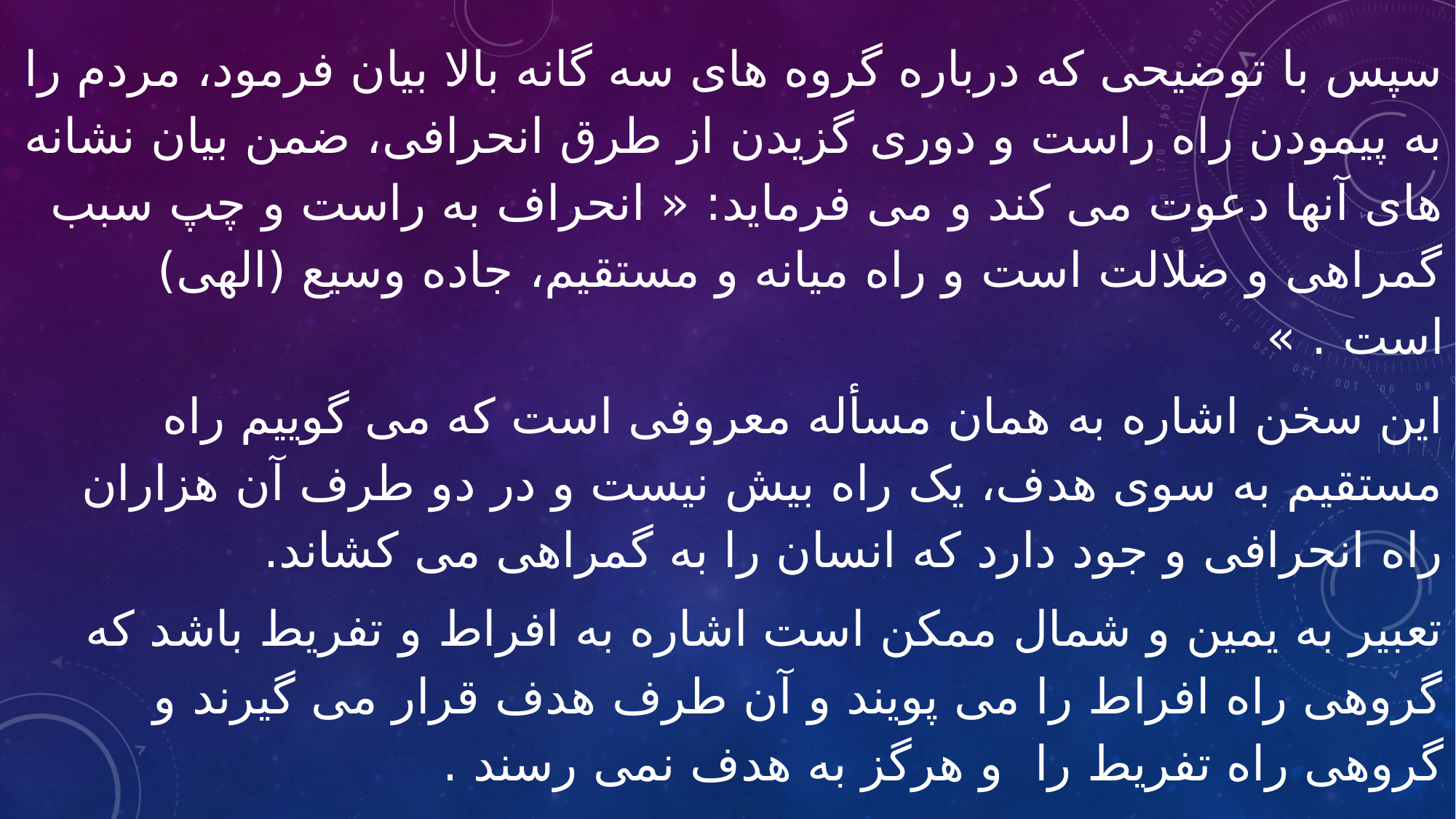

سپس با توضيحى که درباره گروه هاى سه گانه بالا بيان فرمود، مردم را به پيمودن راه راست و دورى گزيدن از طرق انحرافى، ضمن بيان نشانه هاى آنها دعوت مى کند و مى فرمايد: « انحراف به راست و چپ سبب گمراهى و ضلالت است و راه ميانه و مستقيم، جاده وسيع (الهى) است . »
اين سخن اشاره به همان مسأله معروفى است که مى گوييم راه مستقيم به سوى هدف، يک راه بيش نيست و در دو طرف آن هزاران راه انحرافى و جود دارد که انسان را به گمراهى مى کشاند.
تعبير به يمين و شمال ممکن است اشاره به افراط و تفريط باشد که گروهى راه افراط را مى پويند و آن طرف هدف قرار مى گيرند و گروهى راه تفريط را  و هرگز به هدف نمى رسند .